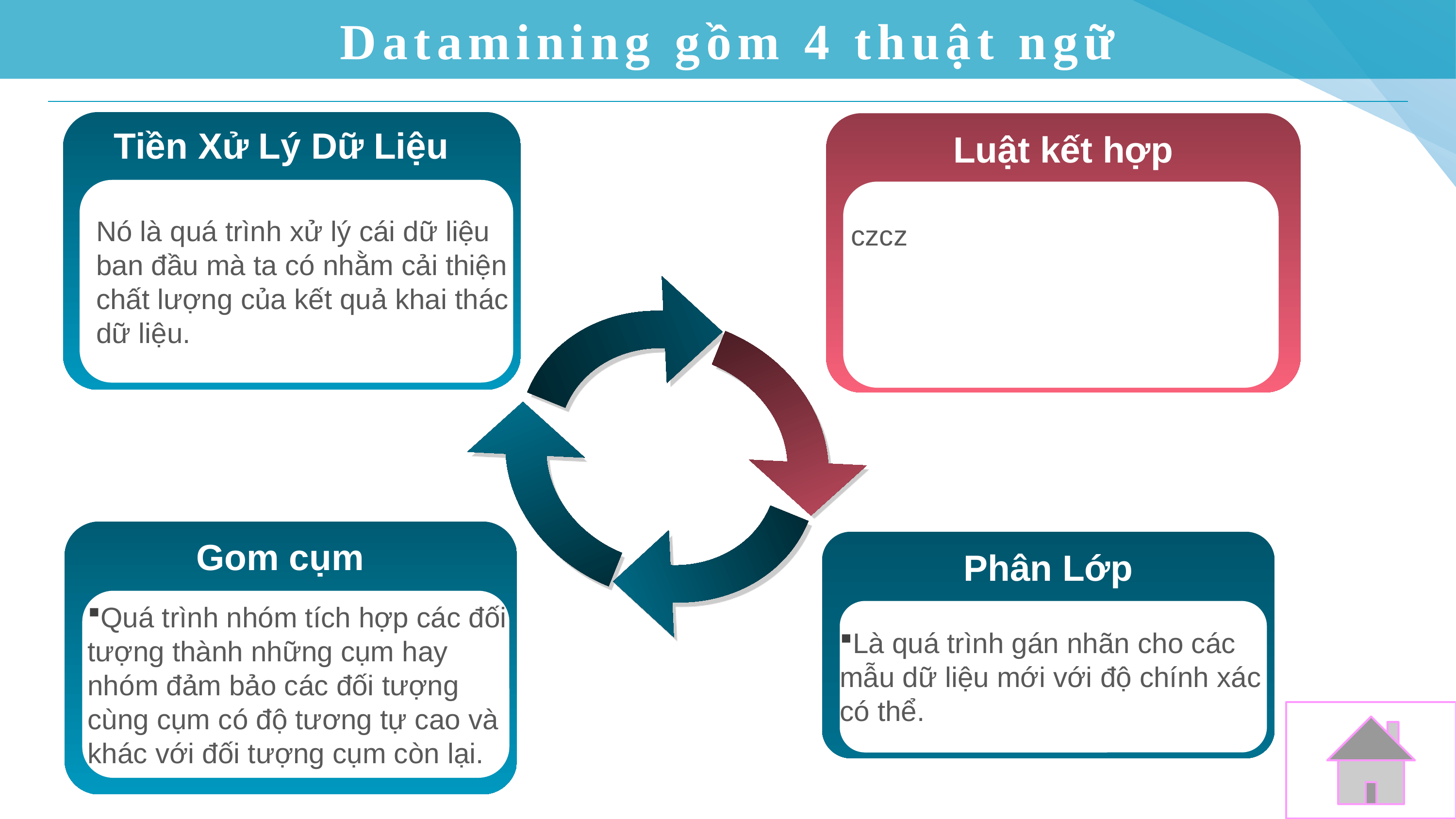

Datamining gồm 4 thuật ngữ

Tiền Xử Lý Dữ Liệu
Luật kết hợp
Nó là quá trình xử lý cái dữ liệu
ban đầu mà ta có nhằm cải thiện
chất lượng của kết quả khai thác
dữ liệu.

czcz

Gom cụm

Phân Lớp

Quá trình nhóm tích hợp các đối tượng thành những cụm hay nhóm đảm bảo các đối tượng cùng cụm có độ tương tự cao và khác với đối tượng cụm còn lại.

Là quá trình gán nhãn cho các mẫu dữ liệu mới với độ chính xác có thể.